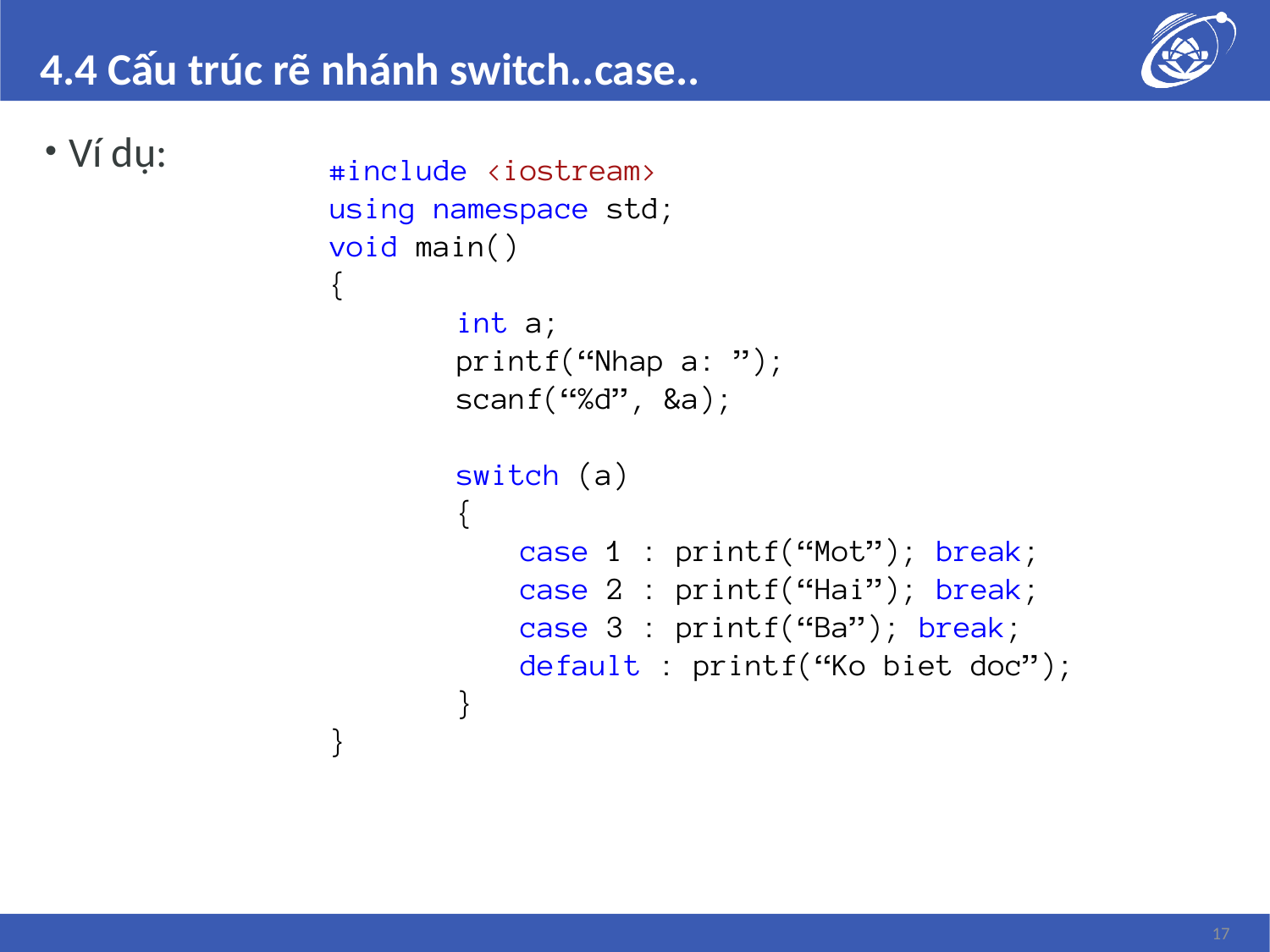

# 4.4 Cấu trúc rẽ nhánh switch..case..
Ví dụ:

#include <iostream>
using namespace std;
void main()
{
	int a;
	printf(“Nhap a: ”);
	scanf(“%d”, &a);

switch (a)
{
case 1 : printf(“Mot”); break;
case 2 : printf(“Hai”); break;
case 3 : printf(“Ba”); break;
default : printf(“Ko biet doc”);
}
}

17